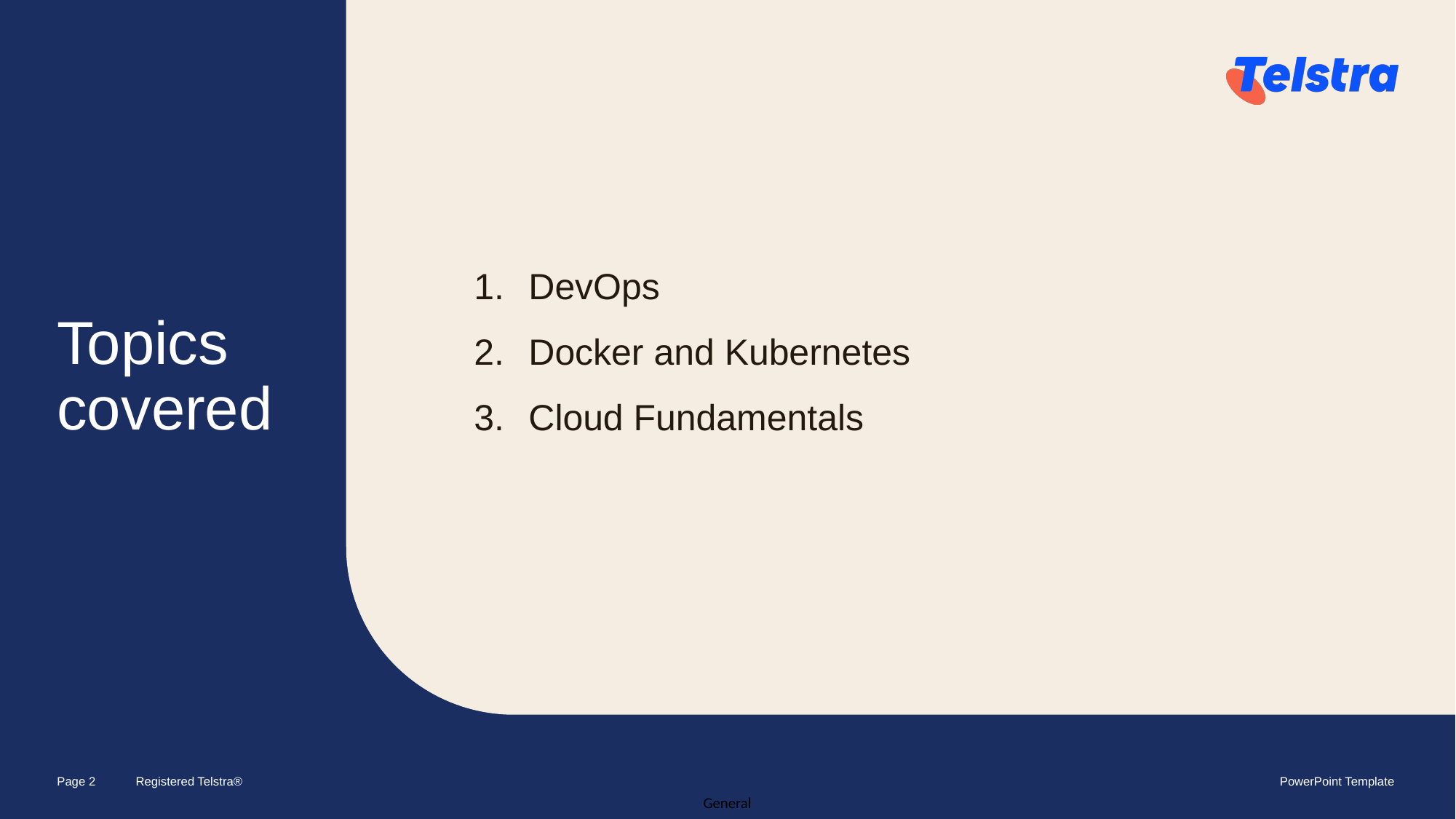

DevOps​
Docker and Kubernetes
Cloud Fundamentals​
# Topics covered
Registered Telstra®
Page 2
PowerPoint Template